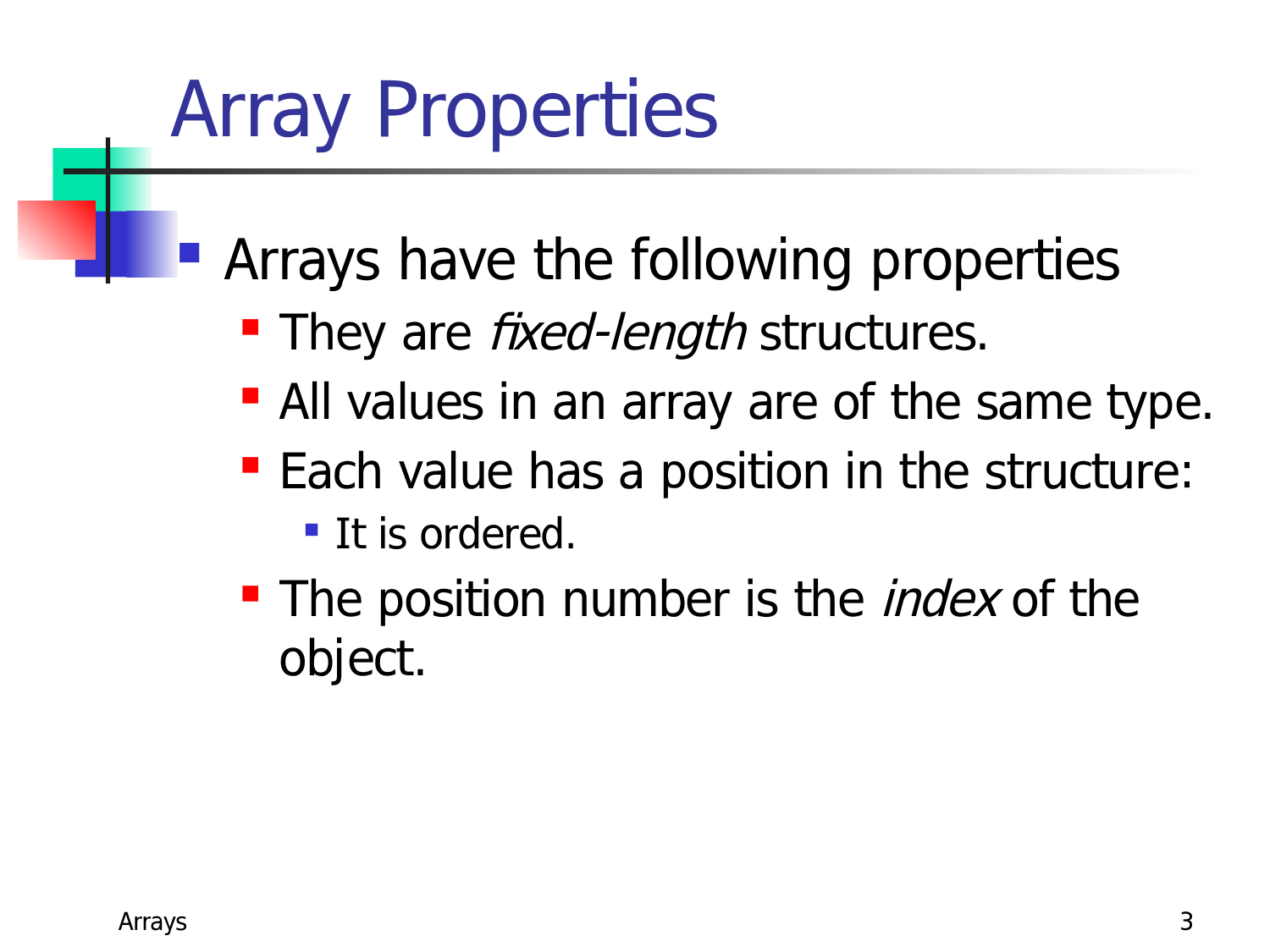

# Array Properties
Arrays have the following properties
They are fixed-length structures.
All values in an array are of the same type.
Each value has a position in the structure:
It is ordered.
The position number is the index of the object.
Arrays
3